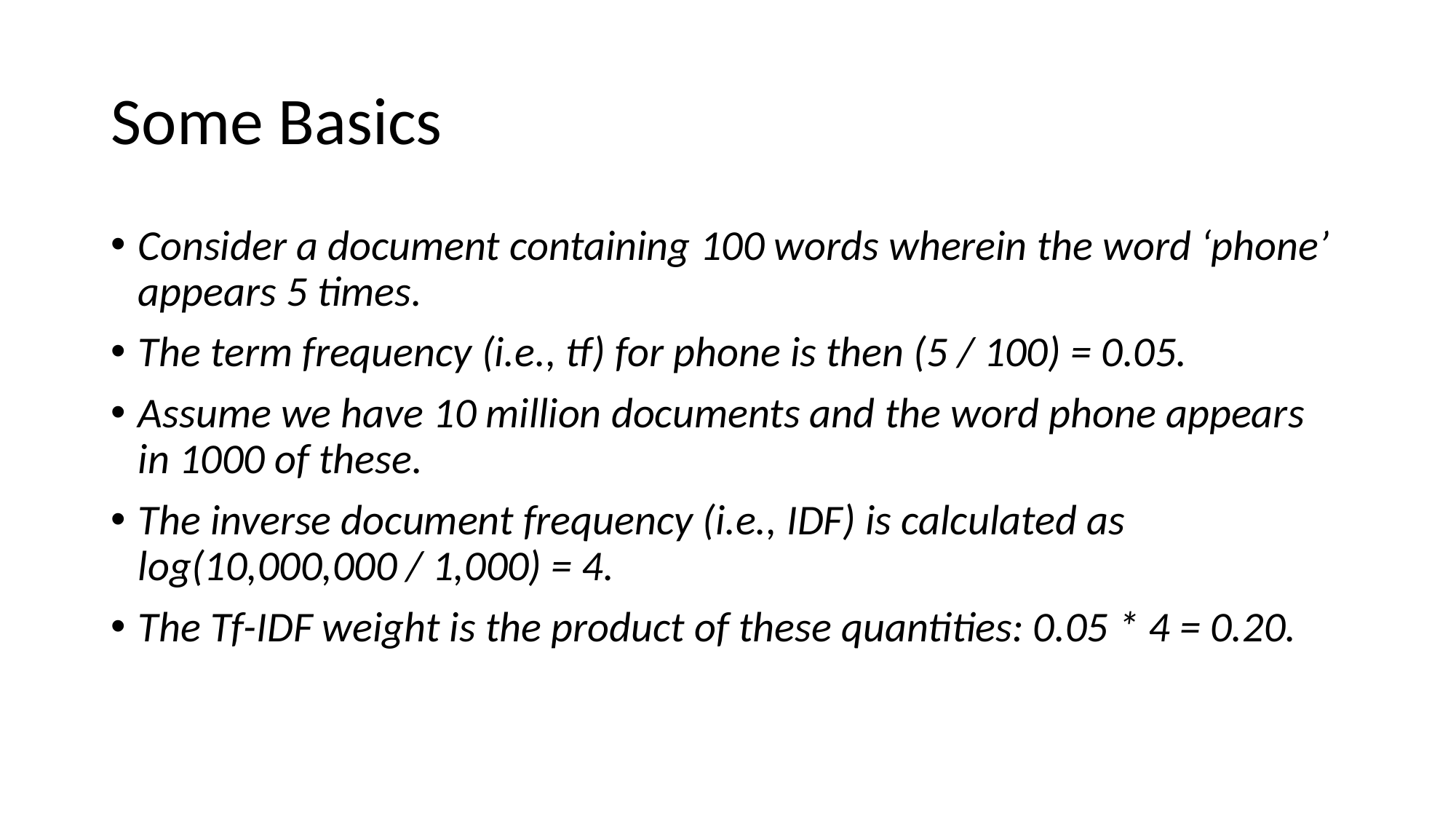

# Some Basics
Consider a document containing 100 words wherein the word ‘phone’ appears 5 times.
The term frequency (i.e., tf) for phone is then (5 / 100) = 0.05.
Assume we have 10 million documents and the word phone appears in 1000 of these.
The inverse document frequency (i.e., IDF) is calculated as log(10,000,000 / 1,000) = 4.
The Tf-IDF weight is the product of these quantities: 0.05 * 4 = 0.20.